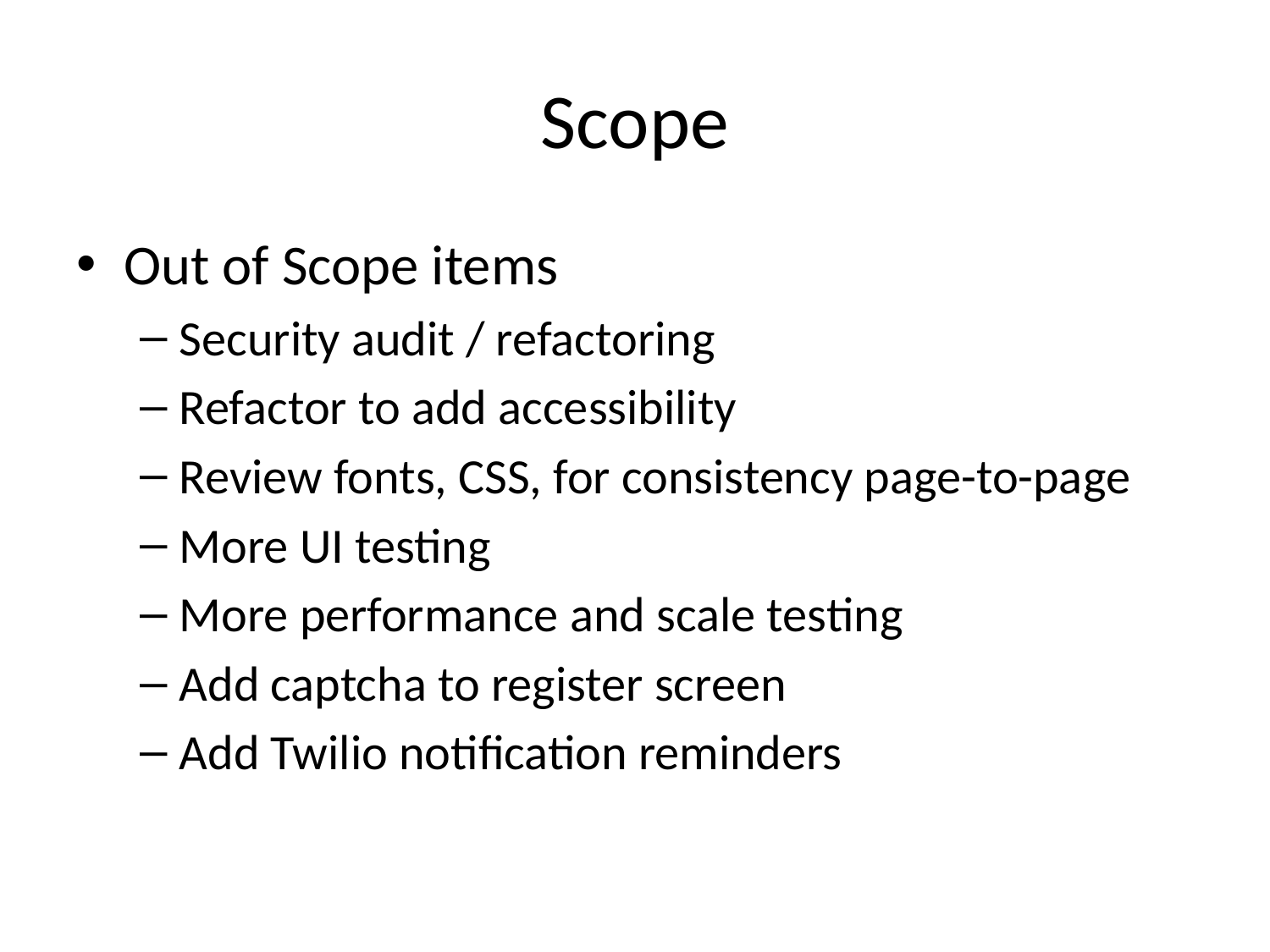

# Scope
Out of Scope items
Security audit / refactoring
Refactor to add accessibility
Review fonts, CSS, for consistency page-to-page
More UI testing
More performance and scale testing
Add captcha to register screen
Add Twilio notification reminders